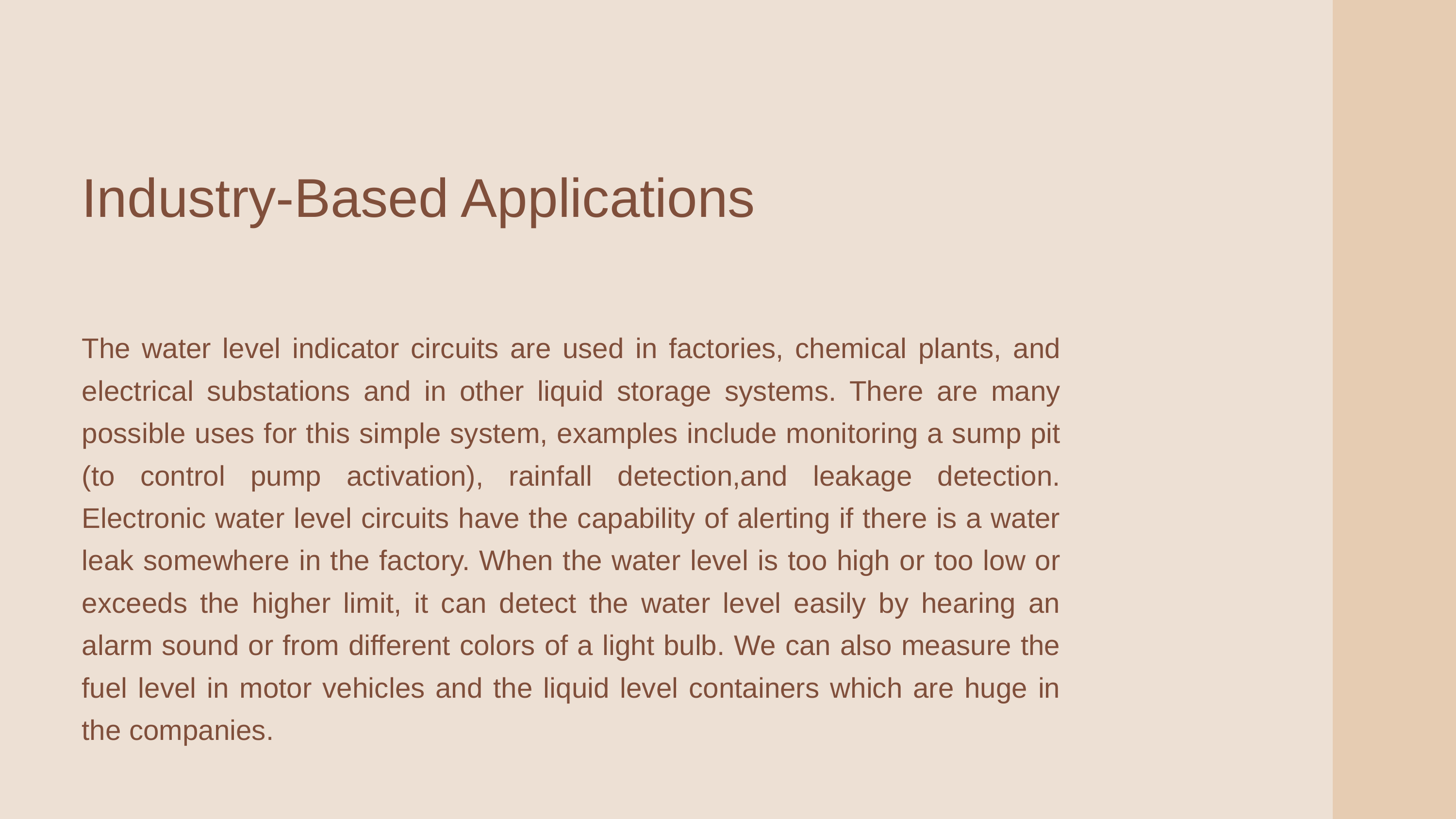

Industry-Based Applications
The water level indicator circuits are used in factories, chemical plants, and electrical substations and in other liquid storage systems. There are many possible uses for this simple system, examples include monitoring a sump pit (to control pump activation), rainfall detection,and leakage detection. Electronic water level circuits have the capability of alerting if there is a water leak somewhere in the factory. When the water level is too high or too low or exceeds the higher limit, it can detect the water level easily by hearing an alarm sound or from different colors of a light bulb. We can also measure the fuel level in motor vehicles and the liquid level containers which are huge in the companies.